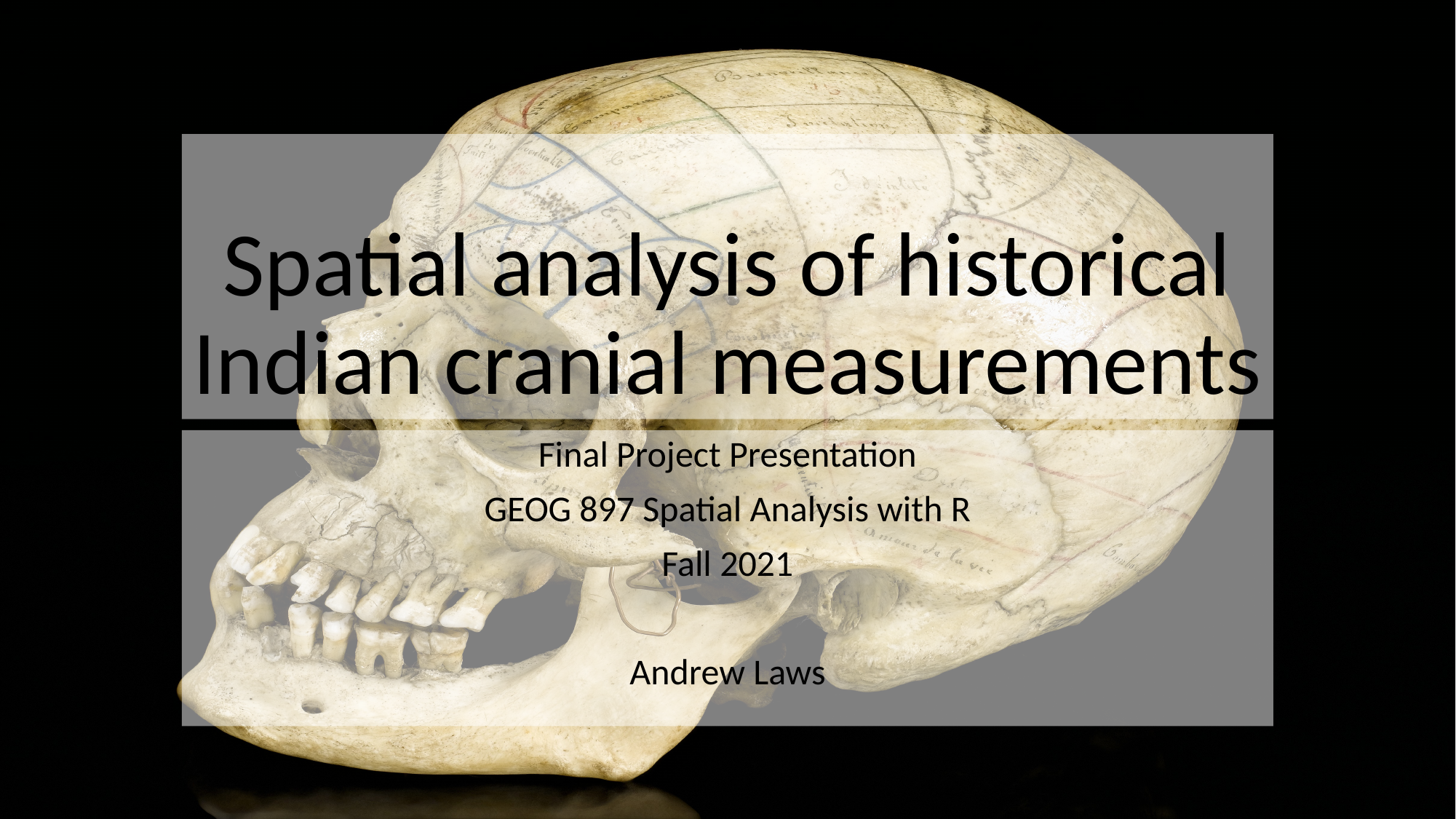

# Spatial analysis of historical Indian cranial measurements
Final Project Presentation
GEOG 897 Spatial Analysis with R
Fall 2021

Andrew Laws